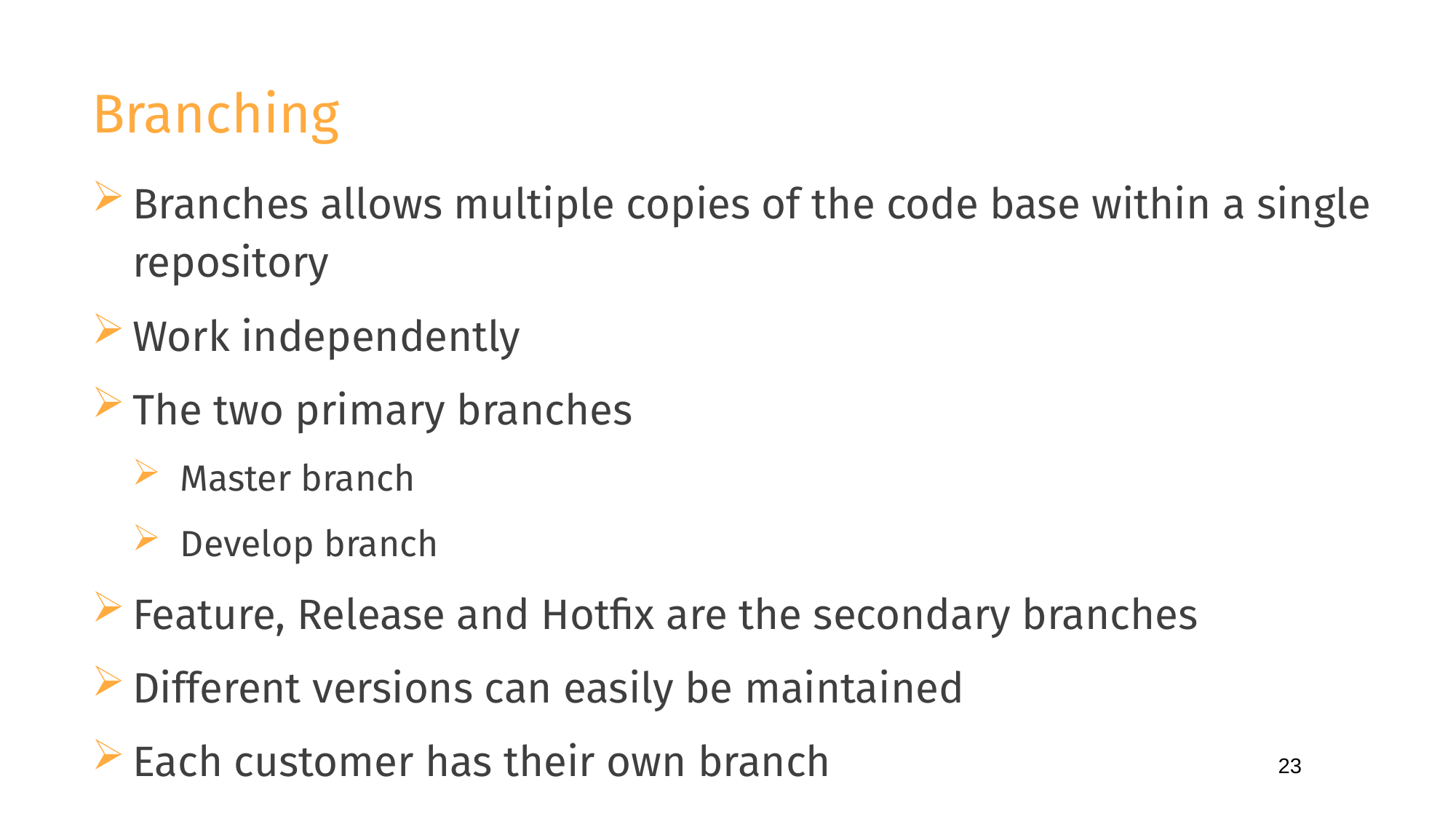

# Branching
Branches allows multiple copies of the code base within a single repository
Work independently
The two primary branches
Master branch
Develop branch
Feature, Release and Hotfix are the secondary branches
Different versions can easily be maintained
Each customer has their own branch

23